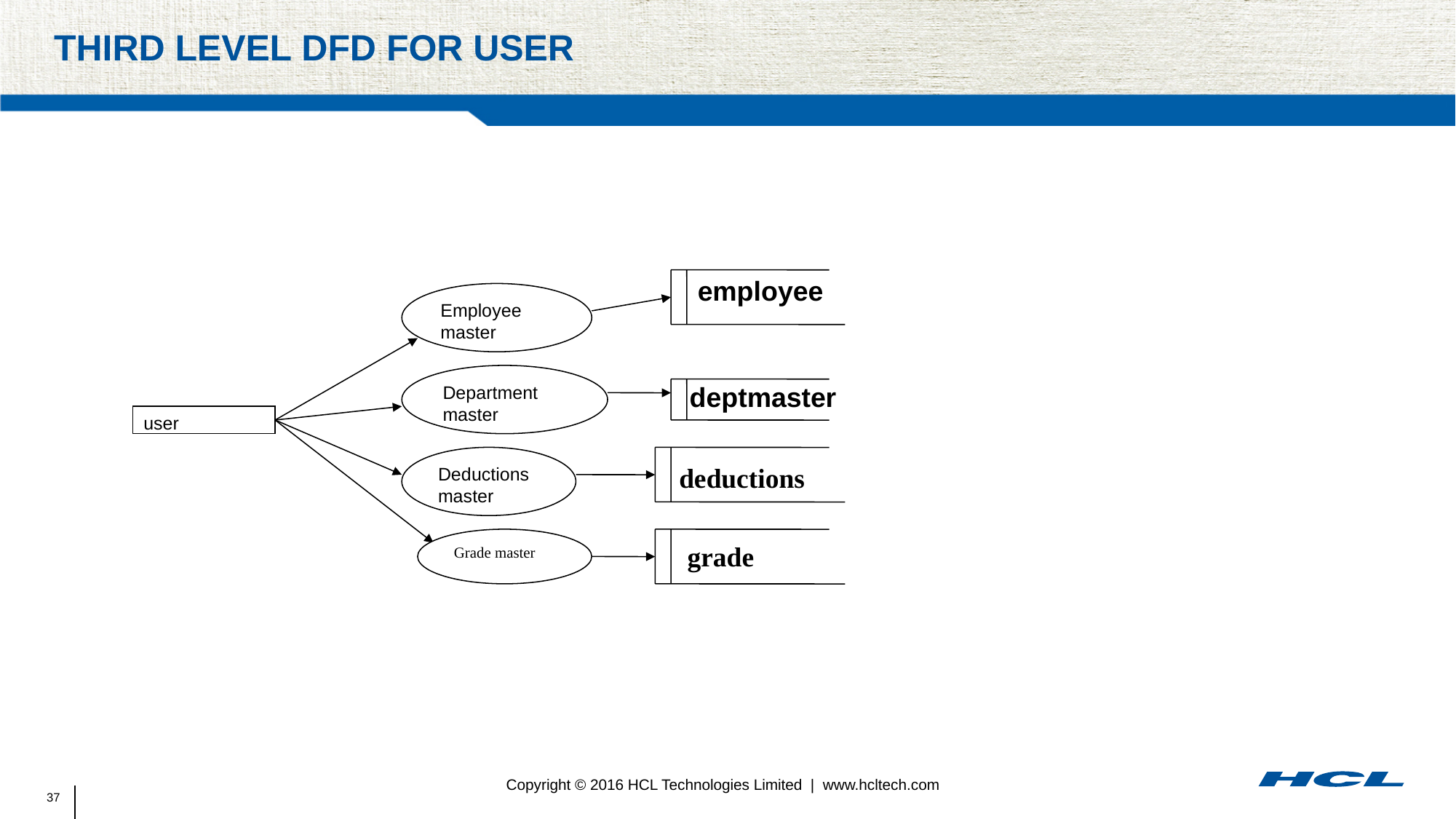

# third level DFD for user

employee

Employee master

Department master

user

Deductions master

Grade master

deptmaster
deductions
grade